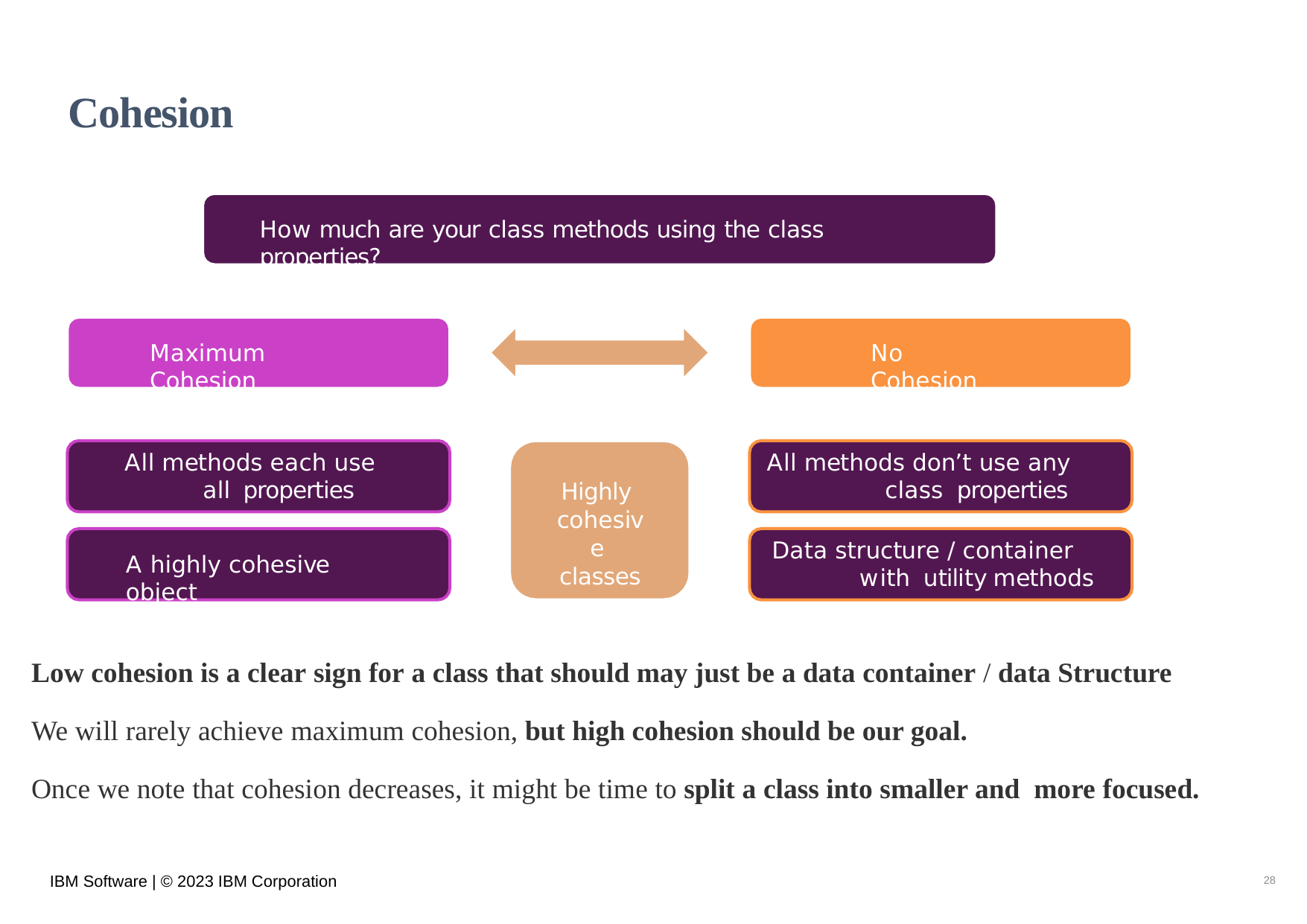

# Cohesion

How much are your class methods using the class properties?

Maximum Cohesion
No Cohesion

All methods each use all  properties
All methods don’t use any class  properties
Highly  cohesive  classes

Data structure / container with  utility methods
A highly cohesive object
Low cohesion is a clear sign for a class that should may just be a data container / data Structure
We will rarely achieve maximum cohesion, but high cohesion should be our goal.
Once we note that cohesion decreases, it might be time to split a class into smaller and  more focused.

IBM Software | © 2023 IBM Corporation
28